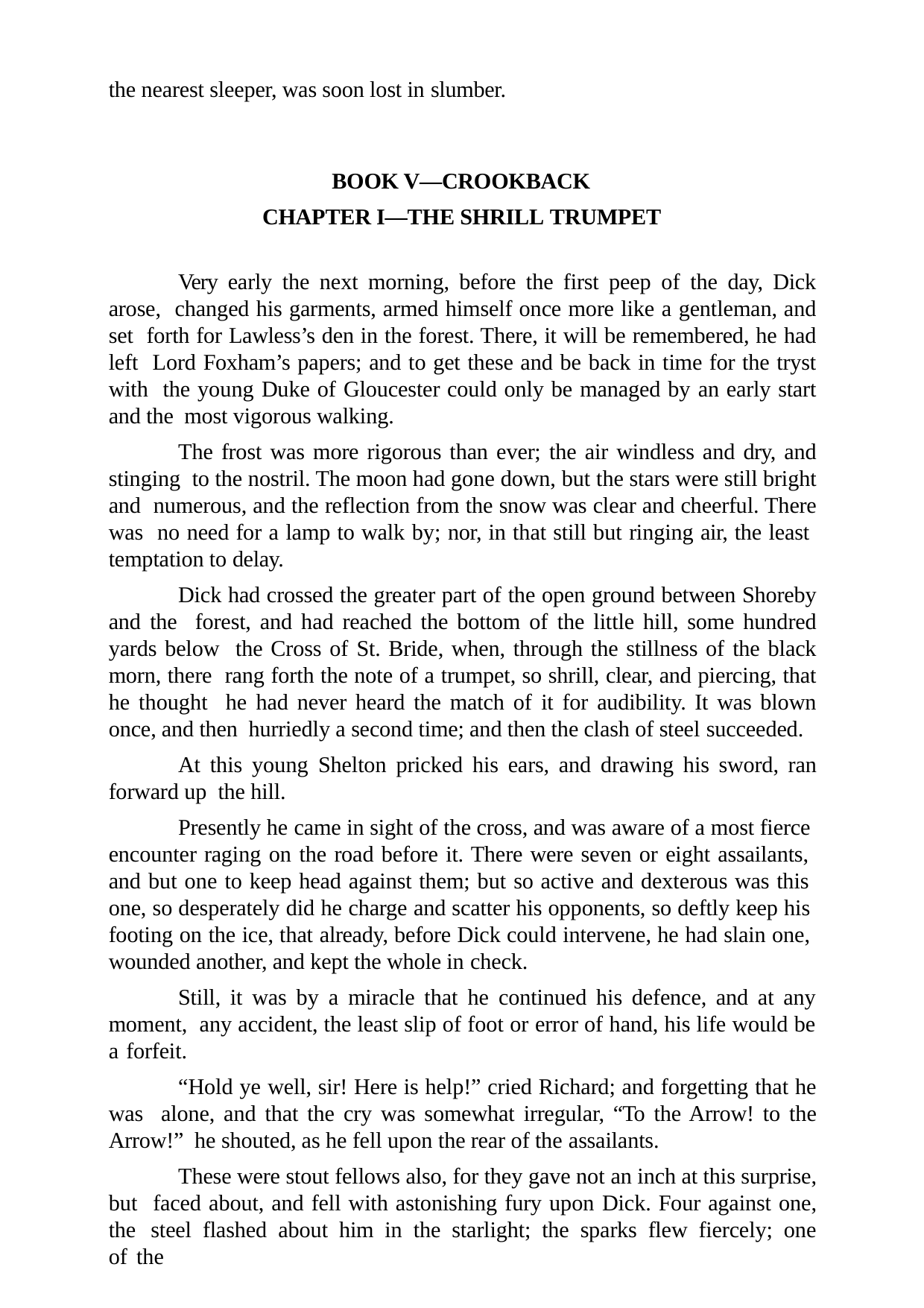

the nearest sleeper, was soon lost in slumber.

BOOK V—CROOKBACK  CHAPTER I—THE SHRILL TRUMPET

Very early the next morning, before the first peep of the day, Dick arose,  changed his garments, armed himself once more like a gentleman, and set  forth for Lawless’s den in the forest. There, it will be remembered, he had left  Lord Foxham’s papers; and to get these and be back in time for the tryst with  the young Duke of Gloucester could only be managed by an early start and the  most vigorous walking.
The frost was more rigorous than ever; the air windless and dry, and stinging  to the nostril. The moon had gone down, but the stars were still bright and  numerous, and the reflection from the snow was clear and cheerful. There was  no need for a lamp to walk by; nor, in that still but ringing air, the least  temptation to delay.
Dick had crossed the greater part of the open ground between Shoreby and the  forest, and had reached the bottom of the little hill, some hundred yards below  the Cross of St. Bride, when, through the stillness of the black morn, there  rang forth the note of a trumpet, so shrill, clear, and piercing, that he thought  he had never heard the match of it for audibility. It was blown once, and then  hurriedly a second time; and then the clash of steel succeeded.
At this young Shelton pricked his ears, and drawing his sword, ran forward up  the hill.
Presently he came in sight of the cross, and was aware of a most fierce  encounter raging on the road before it. There were seven or eight assailants,  and but one to keep head against them; but so active and dexterous was this  one, so desperately did he charge and scatter his opponents, so deftly keep his  footing on the ice, that already, before Dick could intervene, he had slain one,  wounded another, and kept the whole in check.
Still, it was by a miracle that he continued his defence, and at any moment,  any accident, the least slip of foot or error of hand, his life would be a forfeit.
“Hold ye well, sir! Here is help!” cried Richard; and forgetting that he was  alone, and that the cry was somewhat irregular, “To the Arrow! to the Arrow!”  he shouted, as he fell upon the rear of the assailants.
These were stout fellows also, for they gave not an inch at this surprise, but  faced about, and fell with astonishing fury upon Dick. Four against one, the  steel flashed about him in the starlight; the sparks flew fiercely; one of the